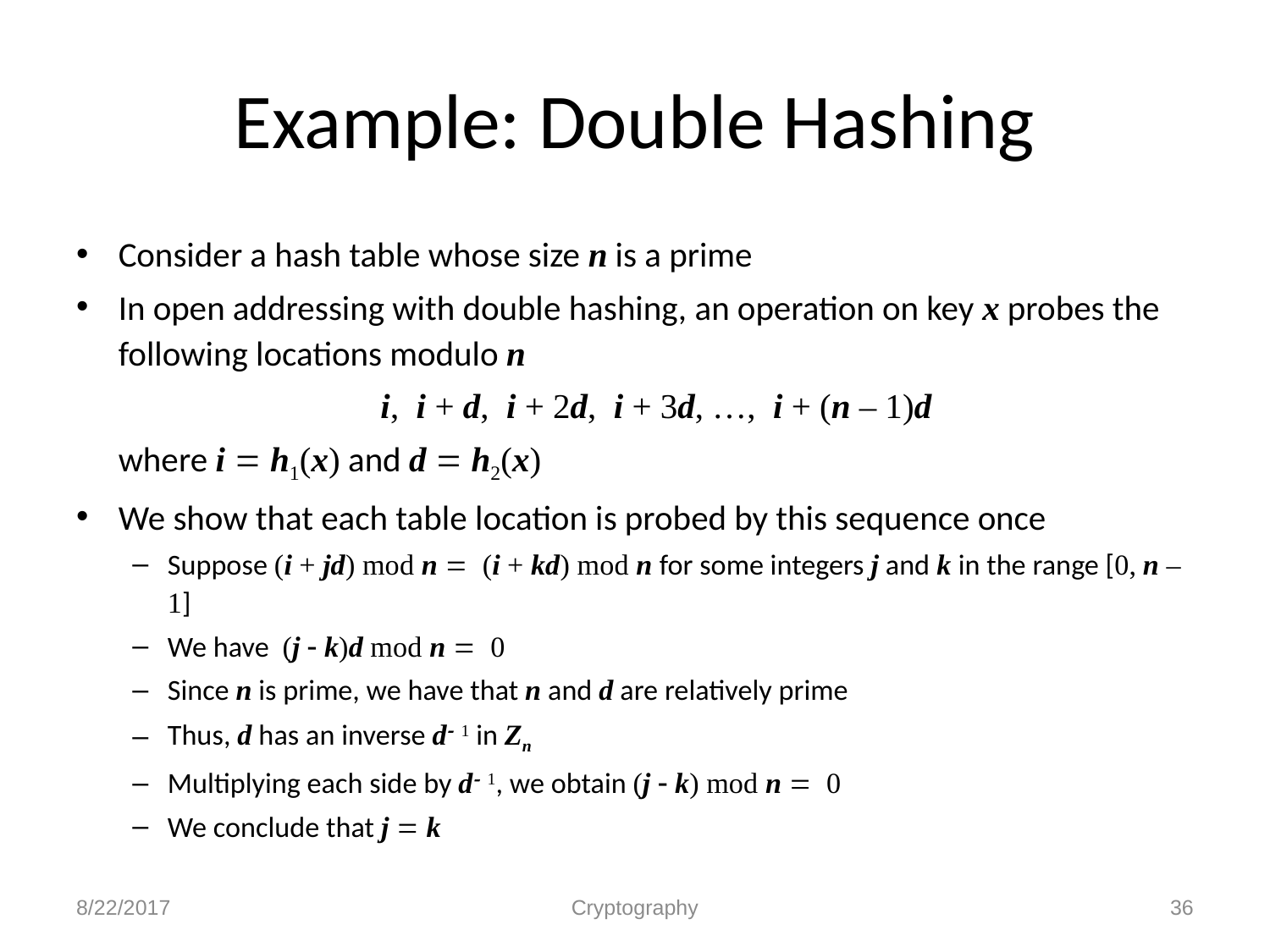

# Example: Double Hashing
Consider a hash table whose size n is a prime
In open addressing with double hashing, an operation on key x probes the following locations modulo n
	i,  i + d,  i + 2d,  i + 3d, …,  i + (n – 1)d
	where i = h1(x) and d = h2(x)
We show that each table location is probed by this sequence once
Suppose (i + jd) mod n = (i + kd) mod n for some integers j and k in the range [0, n – 1]
We have  (j − k)d mod n = 0
Since n is prime, we have that n and d are relatively prime
Thus, d has an inverse d− 1 in Zn
Multiplying each side by d− 1, we obtain (j − k) mod n = 0
We conclude that j = k
8/22/2017
Cryptography
36